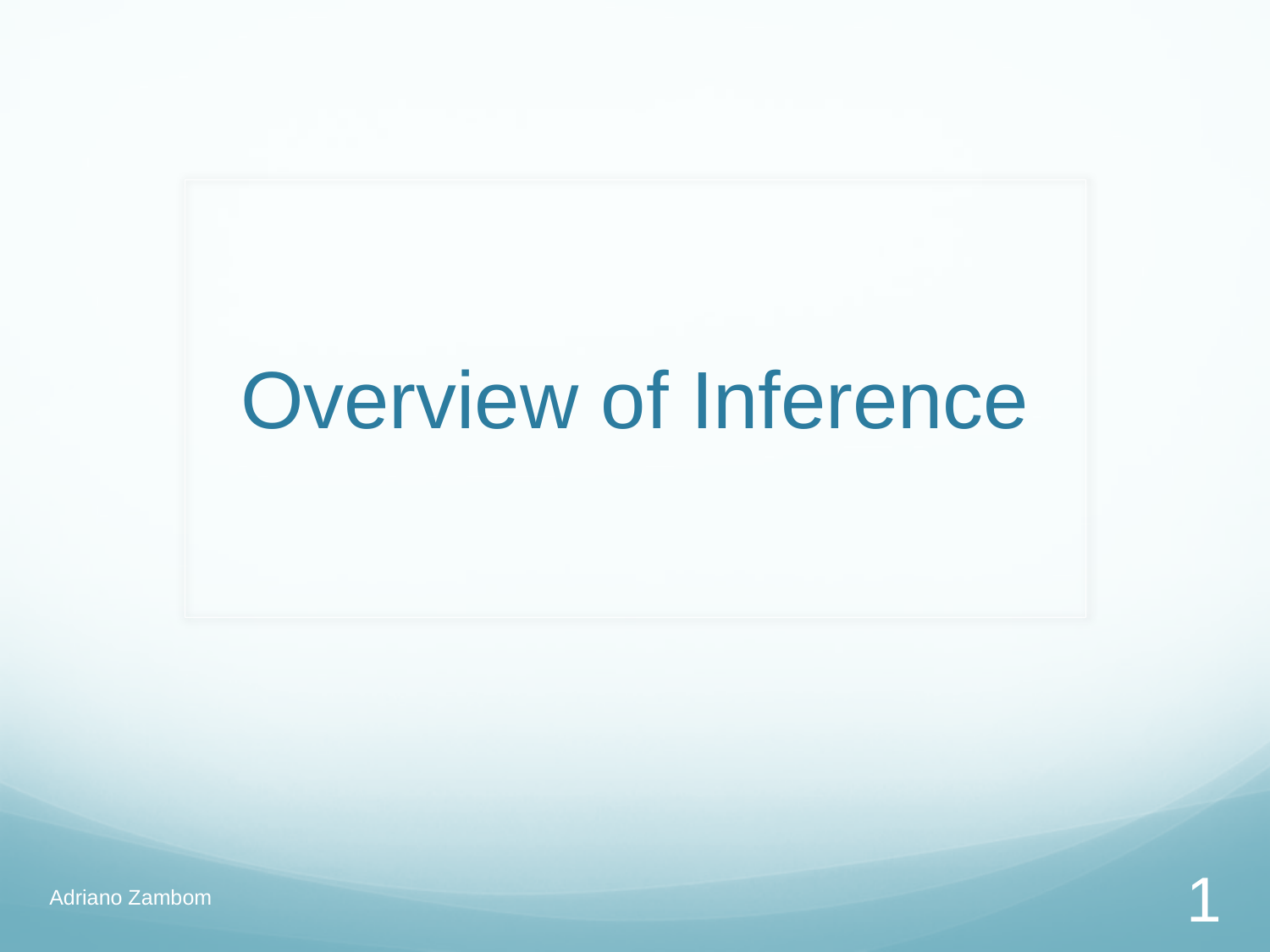

# Overview of Inference

Adriano Zambom
1